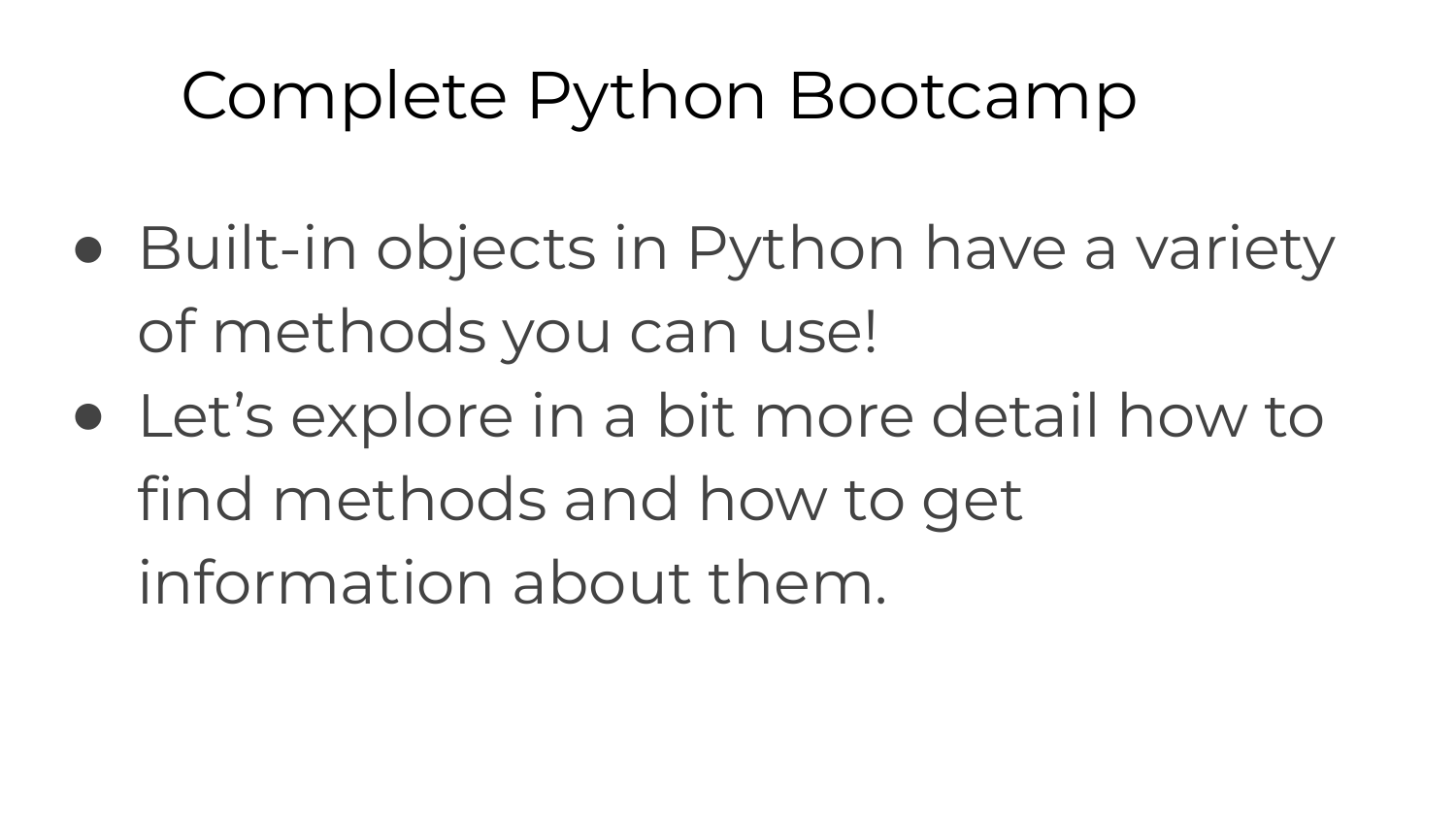

# Complete Python Bootcamp
Built-in objects in Python have a variety of methods you can use!
Let’s explore in a bit more detail how to find methods and how to get information about them.